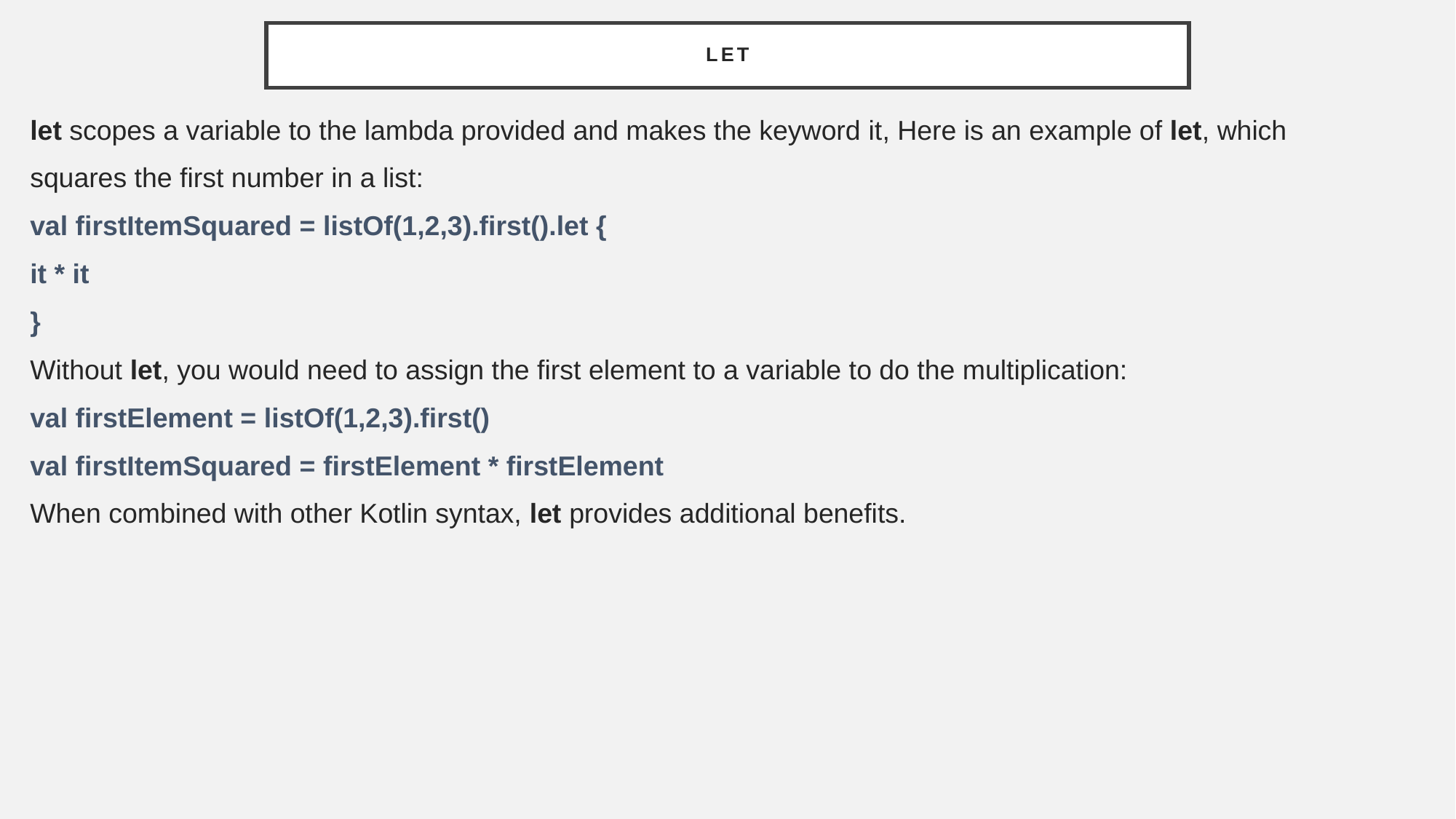

# let
let scopes a variable to the lambda provided and makes the keyword it, Here is an example of let, which
squares the first number in a list:
val firstItemSquared = listOf(1,2,3).first().let {
it * it
}
Without let, you would need to assign the first element to a variable to do the multiplication:
val firstElement = listOf(1,2,3).first()
val firstItemSquared = firstElement * firstElement
When combined with other Kotlin syntax, let provides additional benefits.